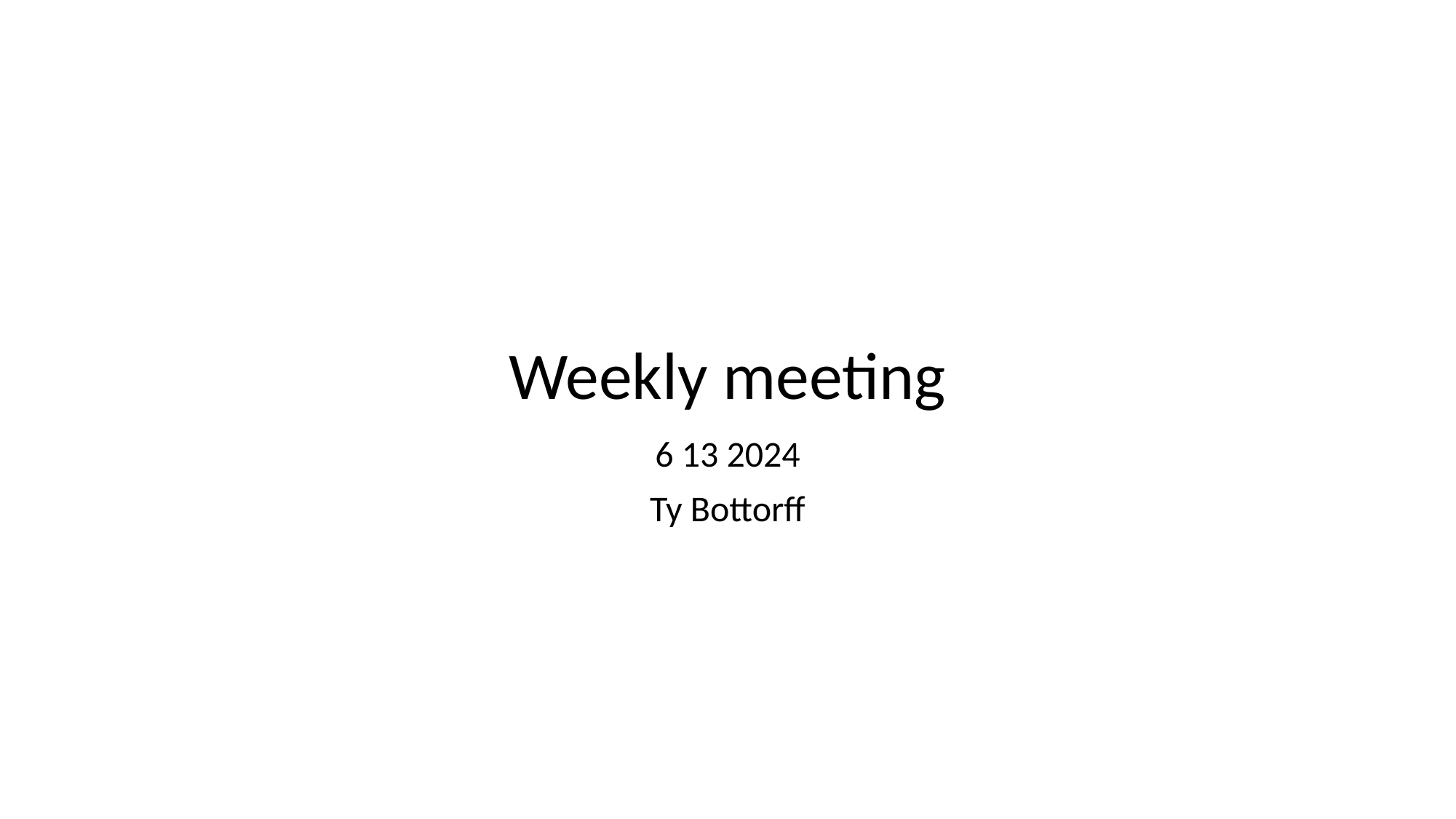

# Weekly meeting
6 13 2024
Ty Bottorff